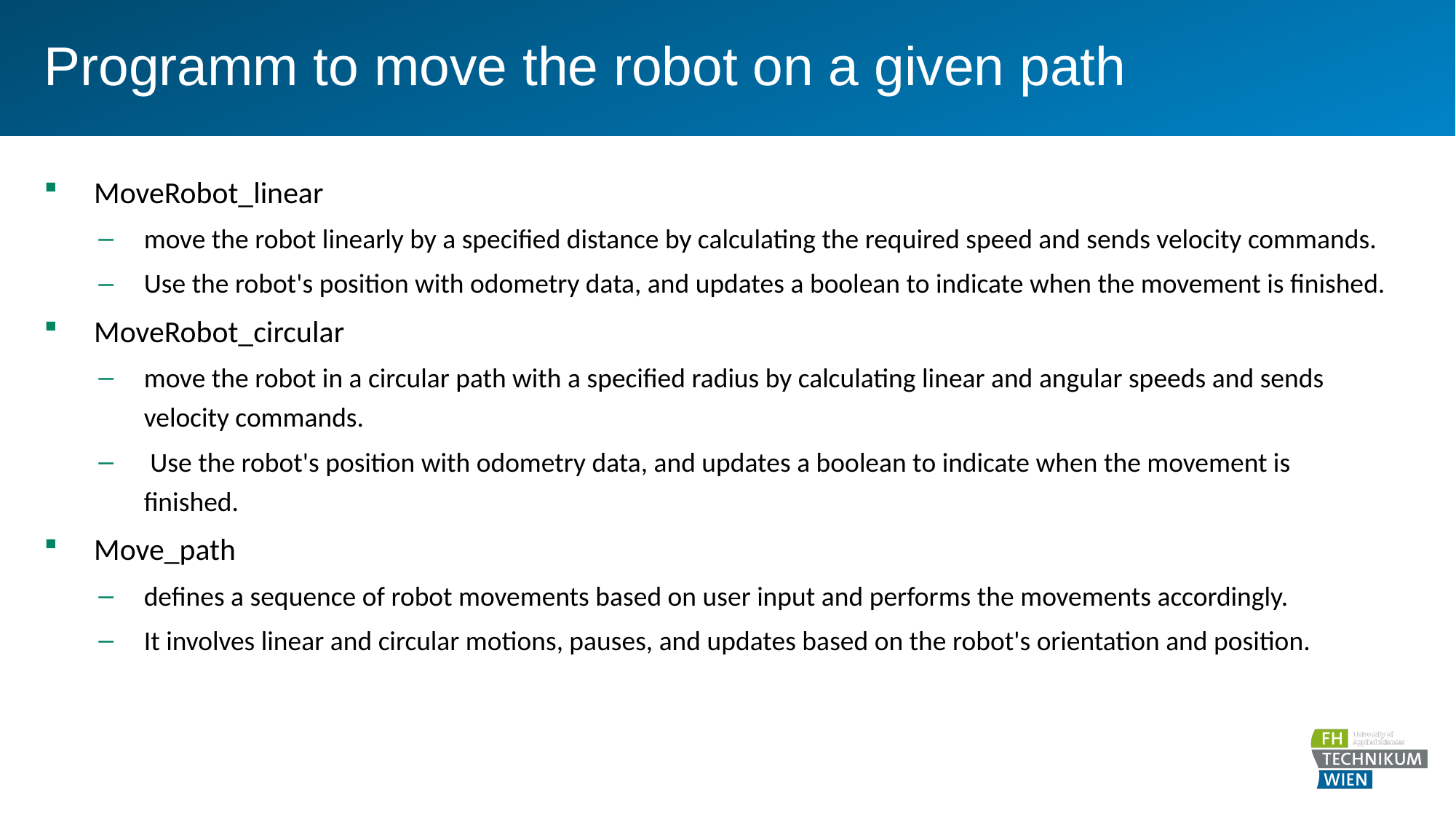

Programm to move the robot on a given path
MoveRobot_linear
move the robot linearly by a specified distance by calculating the required speed and sends velocity commands.
Use the robot's position with odometry data, and updates a boolean to indicate when the movement is finished.
MoveRobot_circular
move the robot in a circular path with a specified radius by calculating linear and angular speeds and sends velocity commands.
 Use the robot's position with odometry data, and updates a boolean to indicate when the movement is finished.
Move_path
defines a sequence of robot movements based on user input and performs the movements accordingly.
It involves linear and circular motions, pauses, and updates based on the robot's orientation and position.